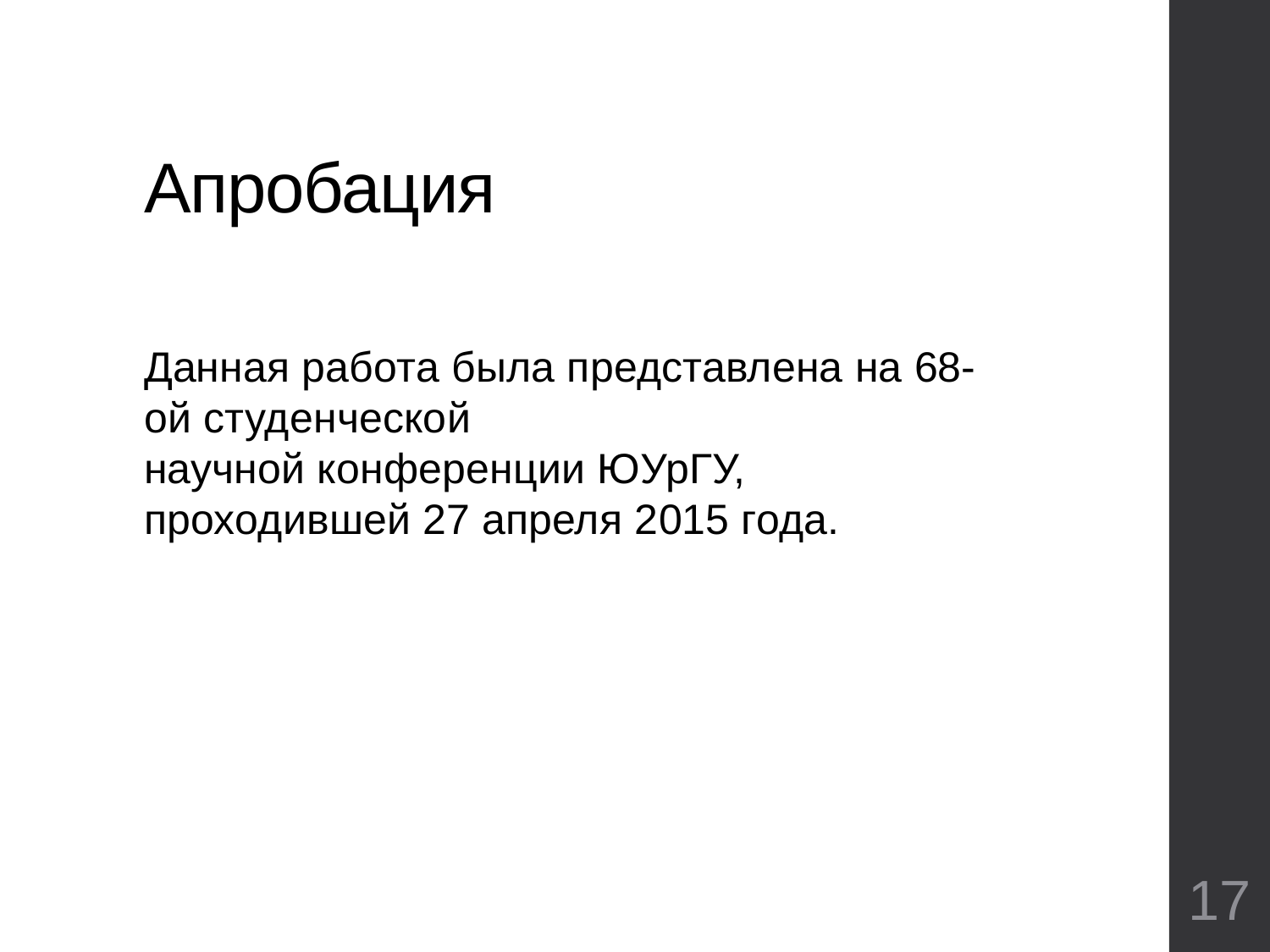

# Апробация
Данная работа была представлена на 68-ой студенческой научной конференции ЮУрГУ, проходившей 27 апреля 2015 года.
17